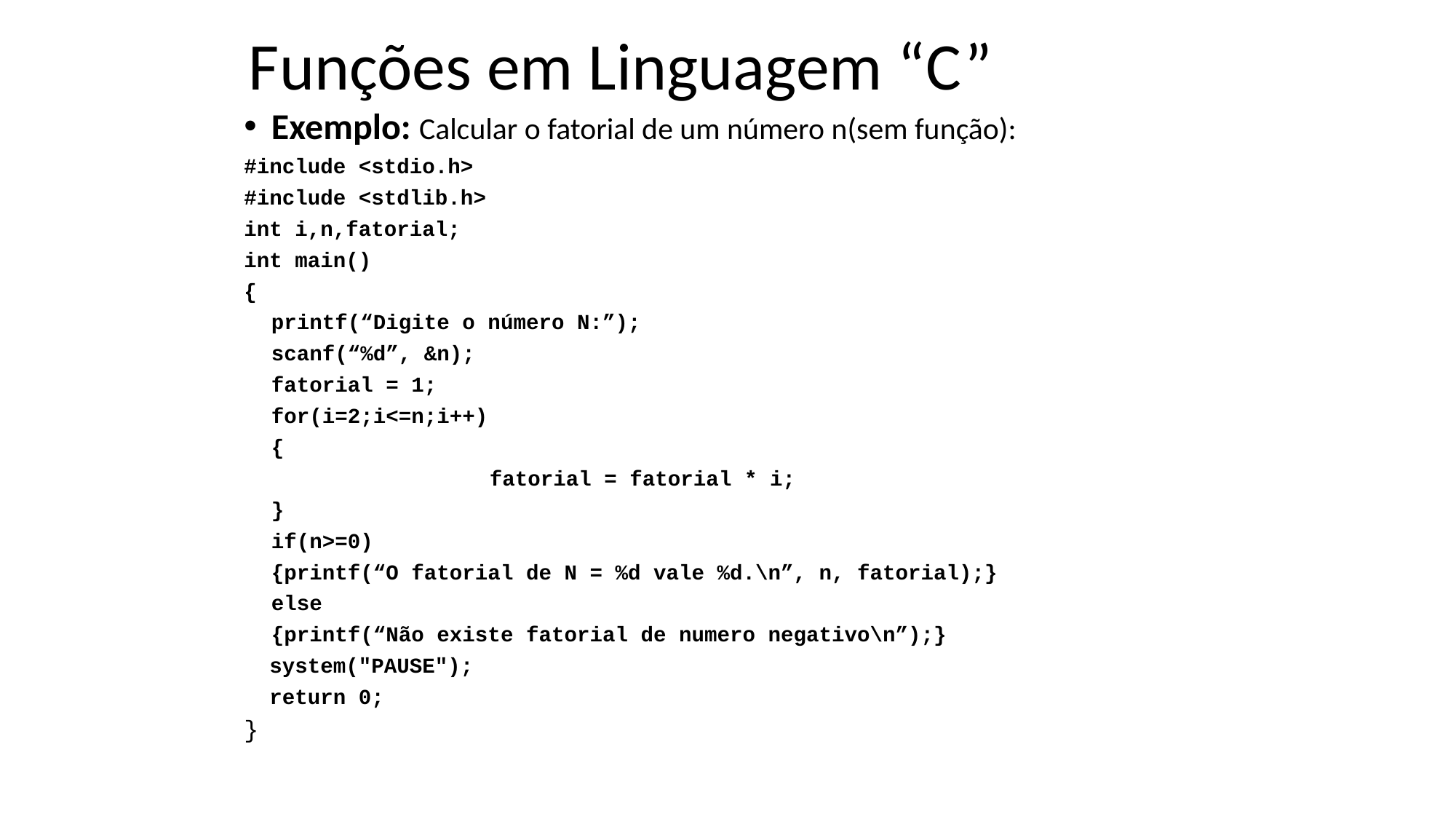

# Funções em Linguagem “C”
Exemplo: Calcular o fatorial de um número n(sem função):
#include <stdio.h>
#include <stdlib.h>
int i,n,fatorial;
int main()
{
  	printf(“Digite o número N:”);
	scanf(“%d”, &n);
	fatorial = 1;
	for(i=2;i<=n;i++)
	{
			fatorial = fatorial * i;
	}
	if(n>=0)
	{printf(“O fatorial de N = %d vale %d.\n”, n, fatorial);}
	else
	{printf(“Não existe fatorial de numero negativo\n”);}
  system("PAUSE");
  return 0;
}